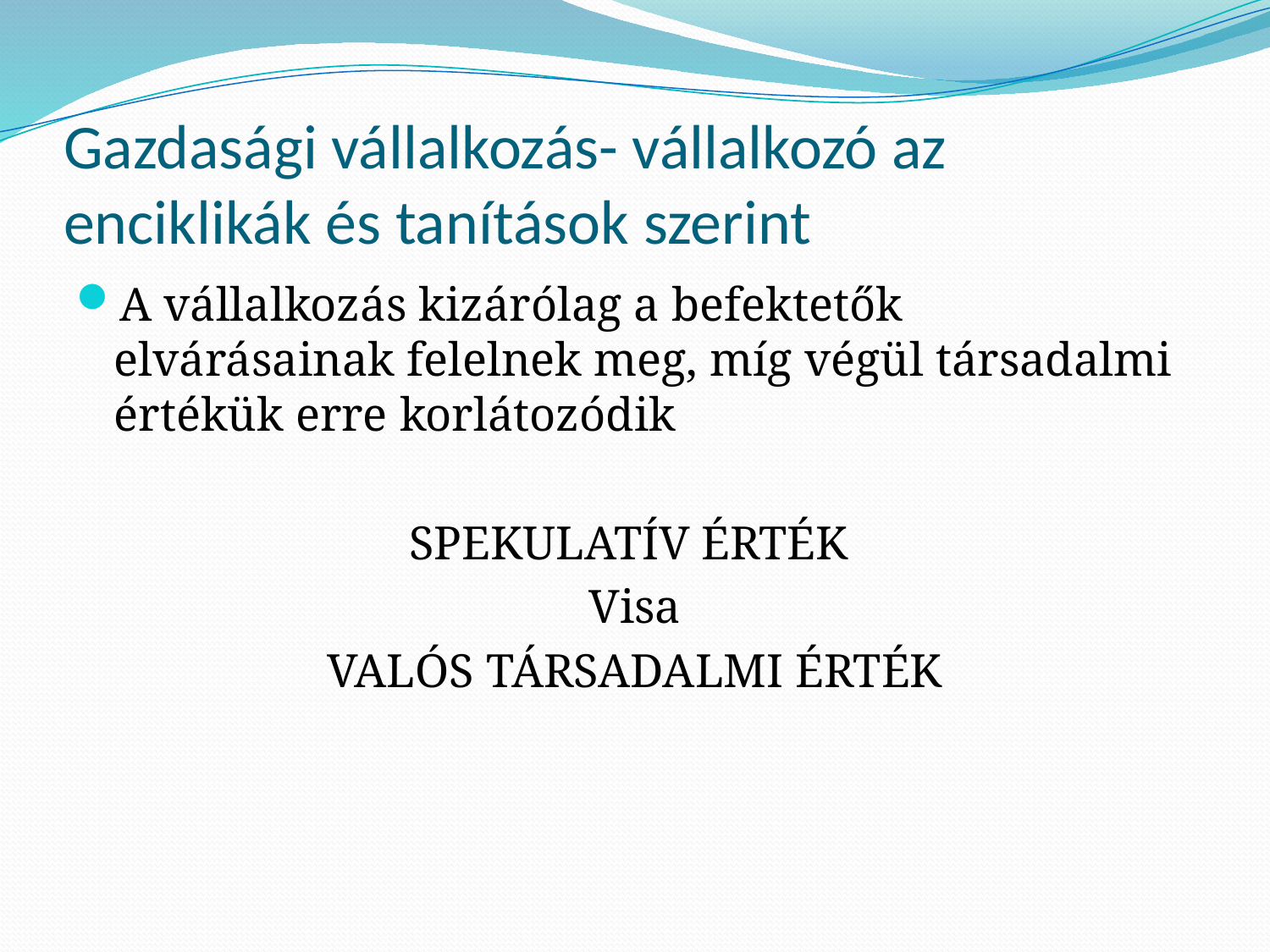

# Gazdasági vállalkozás- vállalkozó az enciklikák és tanítások szerint
A vállalkozás kizárólag a befektetők elvárásainak felelnek meg, míg végül társadalmi értékük erre korlátozódik

SPEKULATÍV ÉRTÉK
Visa
VALÓS TÁRSADALMI ÉRTÉK